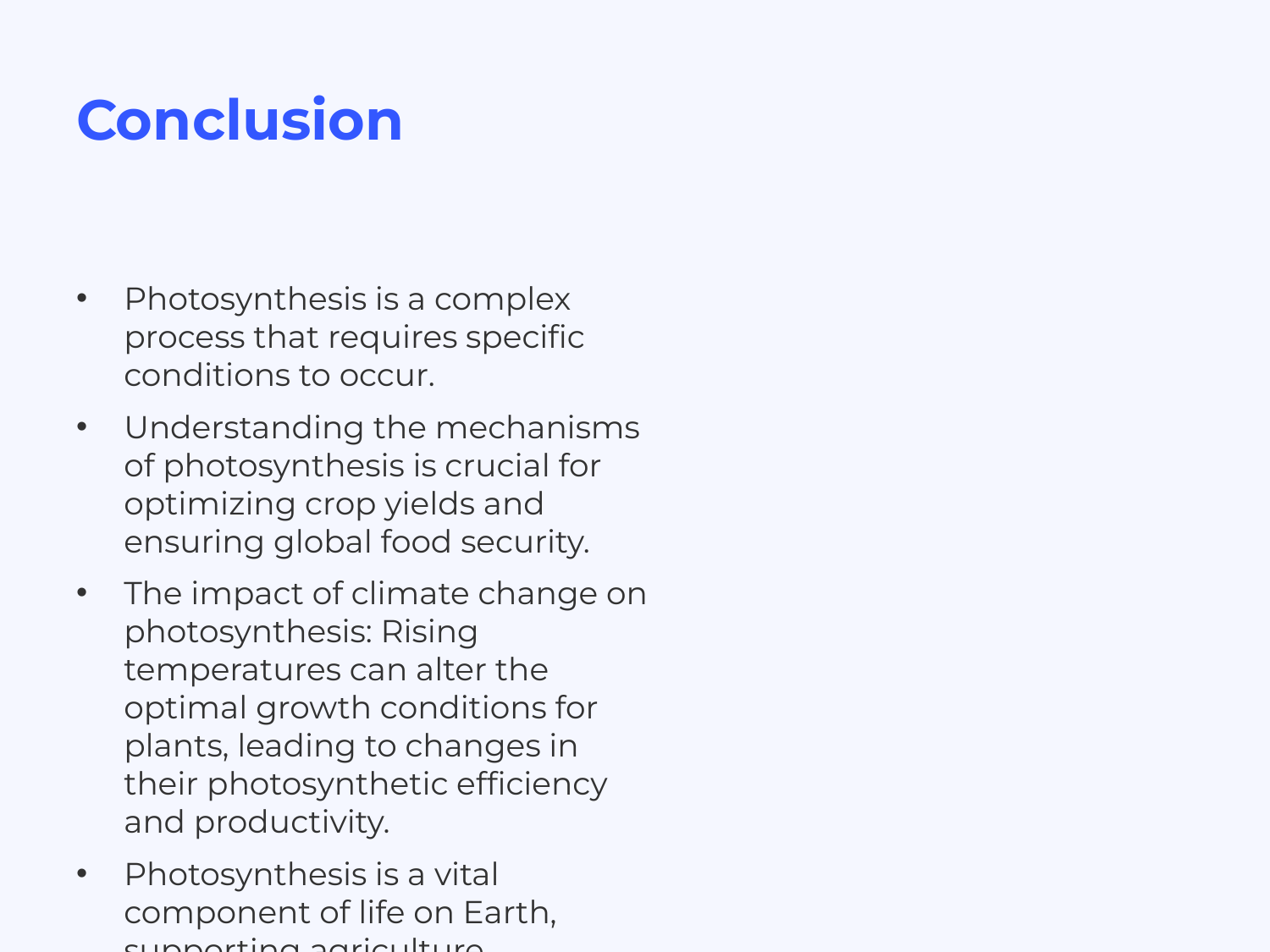

# Conclusion

Photosynthesis is a complex process that requires specific conditions to occur.
Understanding the mechanisms of photosynthesis is crucial for optimizing crop yields and ensuring global food security.
The impact of climate change on photosynthesis: Rising temperatures can alter the optimal growth conditions for plants, leading to changes in their photosynthetic efficiency and productivity.
Photosynthesis is a vital component of life on Earth, supporting agriculture, regulating the global climate, and providing energy for human consumption.